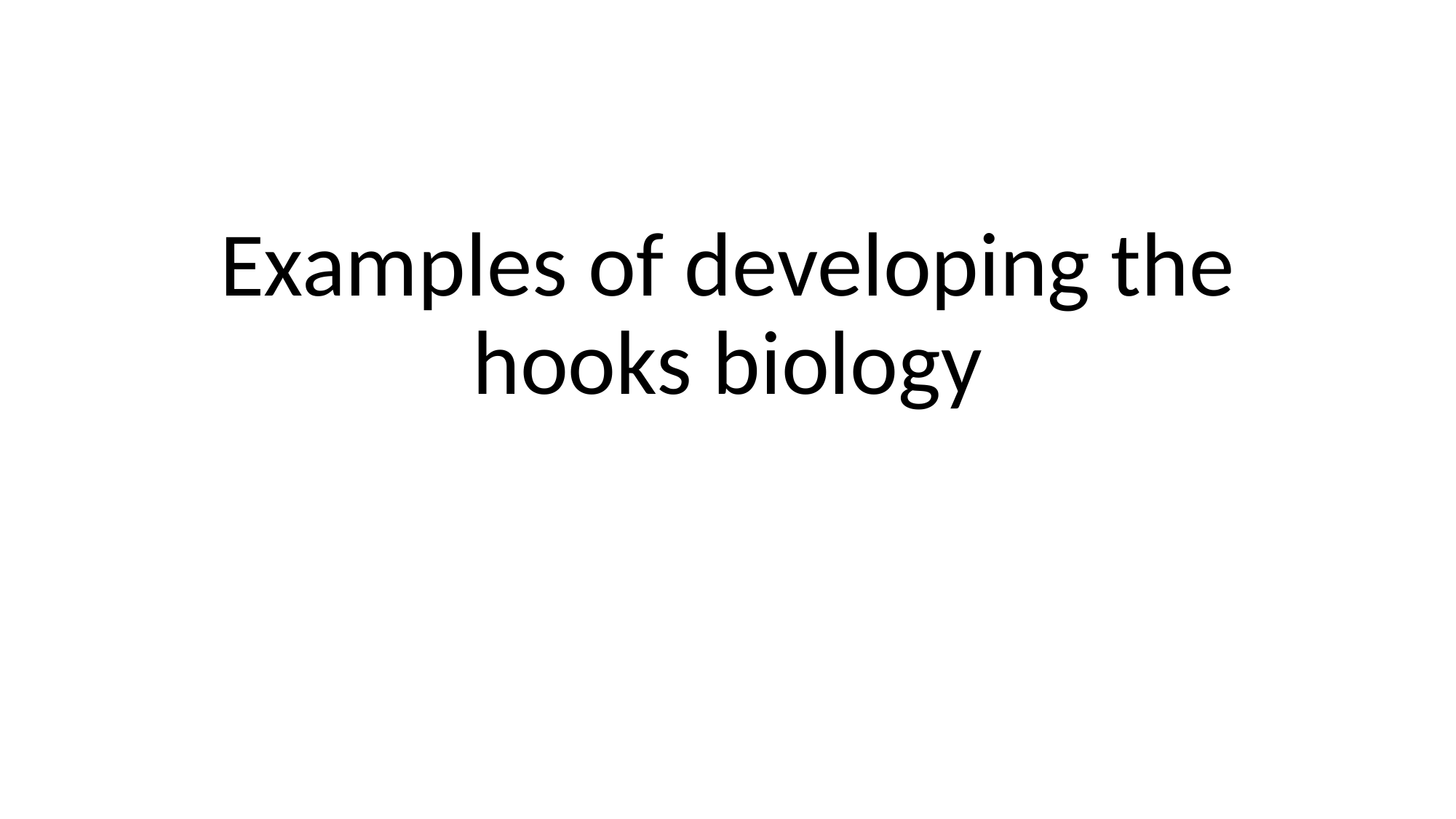

# Examples of developing the hooks biology